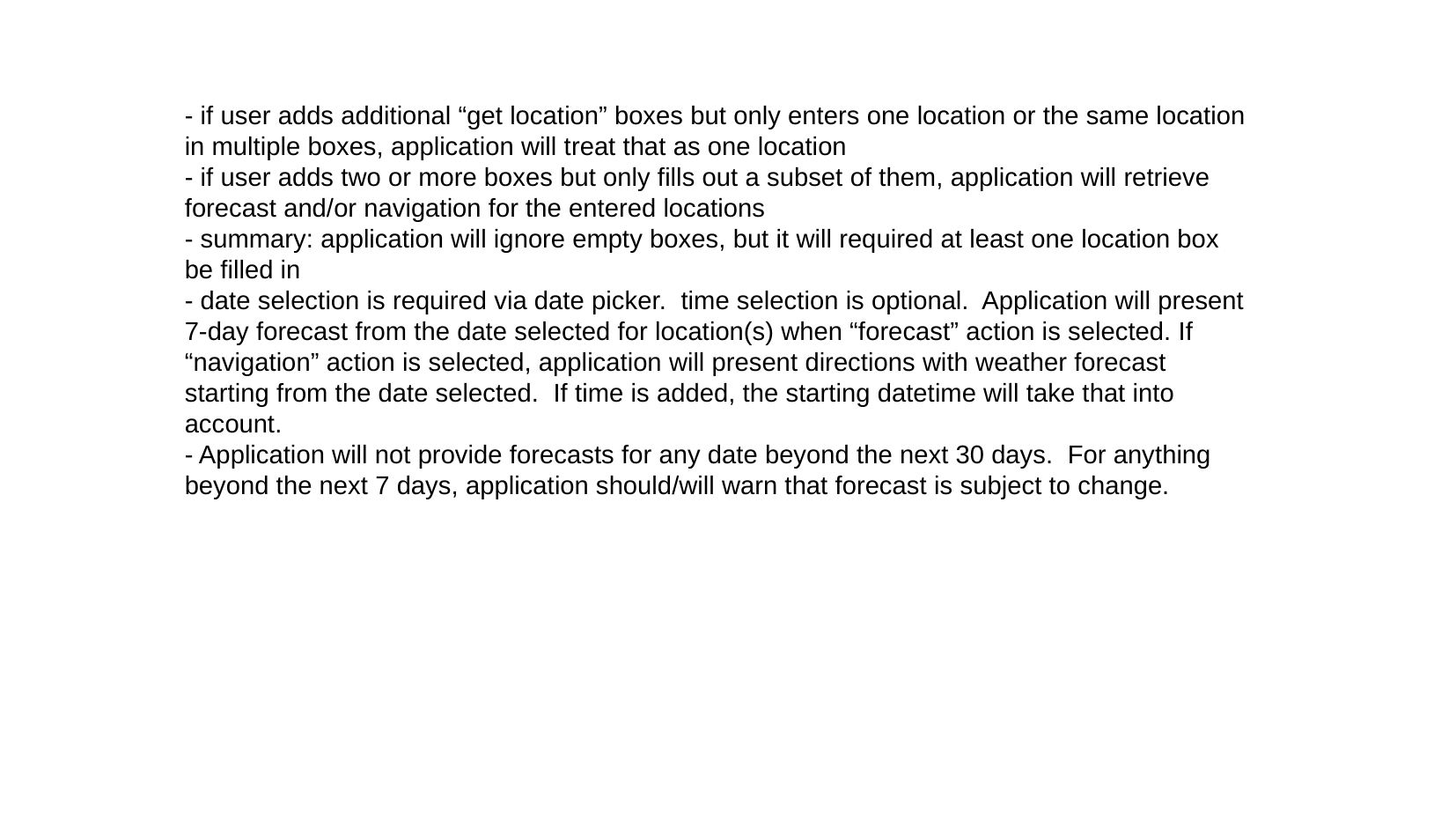

- if user adds additional “get location” boxes but only enters one location or the same location in multiple boxes, application will treat that as one location
- if user adds two or more boxes but only fills out a subset of them, application will retrieve forecast and/or navigation for the entered locations
- summary: application will ignore empty boxes, but it will required at least one location box be filled in
- date selection is required via date picker.  time selection is optional.  Application will present 7-day forecast from the date selected for location(s) when “forecast” action is selected. If “navigation” action is selected, application will present directions with weather forecast starting from the date selected.  If time is added, the starting datetime will take that into account.
- Application will not provide forecasts for any date beyond the next 30 days.  For anything beyond the next 7 days, application should/will warn that forecast is subject to change.